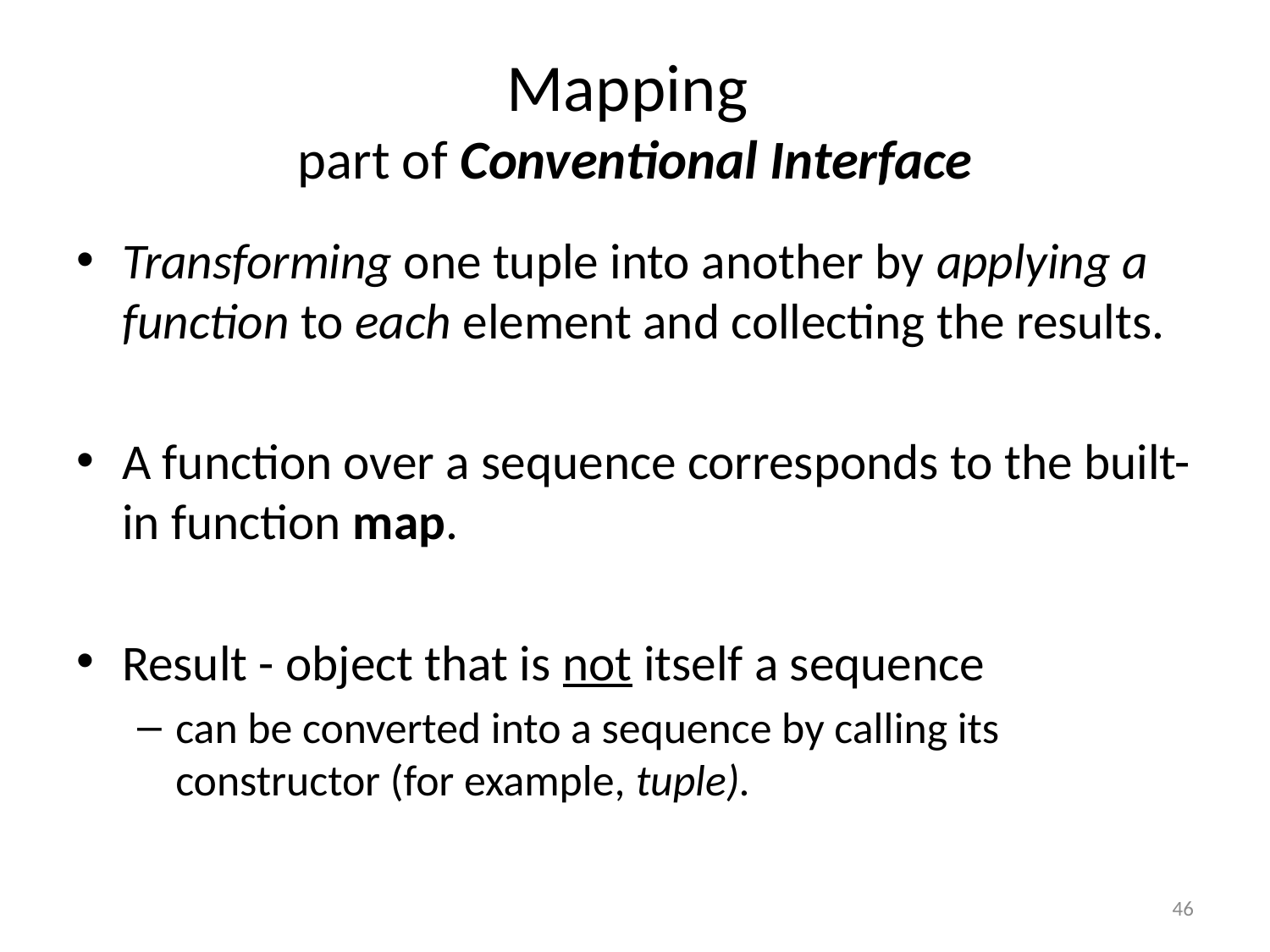

# Mapping part of Conventional Interface
Transforming one tuple into another by applying a function to each element and collecting the results.

A function over a sequence corresponds to the built-in function map.

Result - object that is not itself a sequence
can be converted into a sequence by calling its constructor (for example, tuple).
46